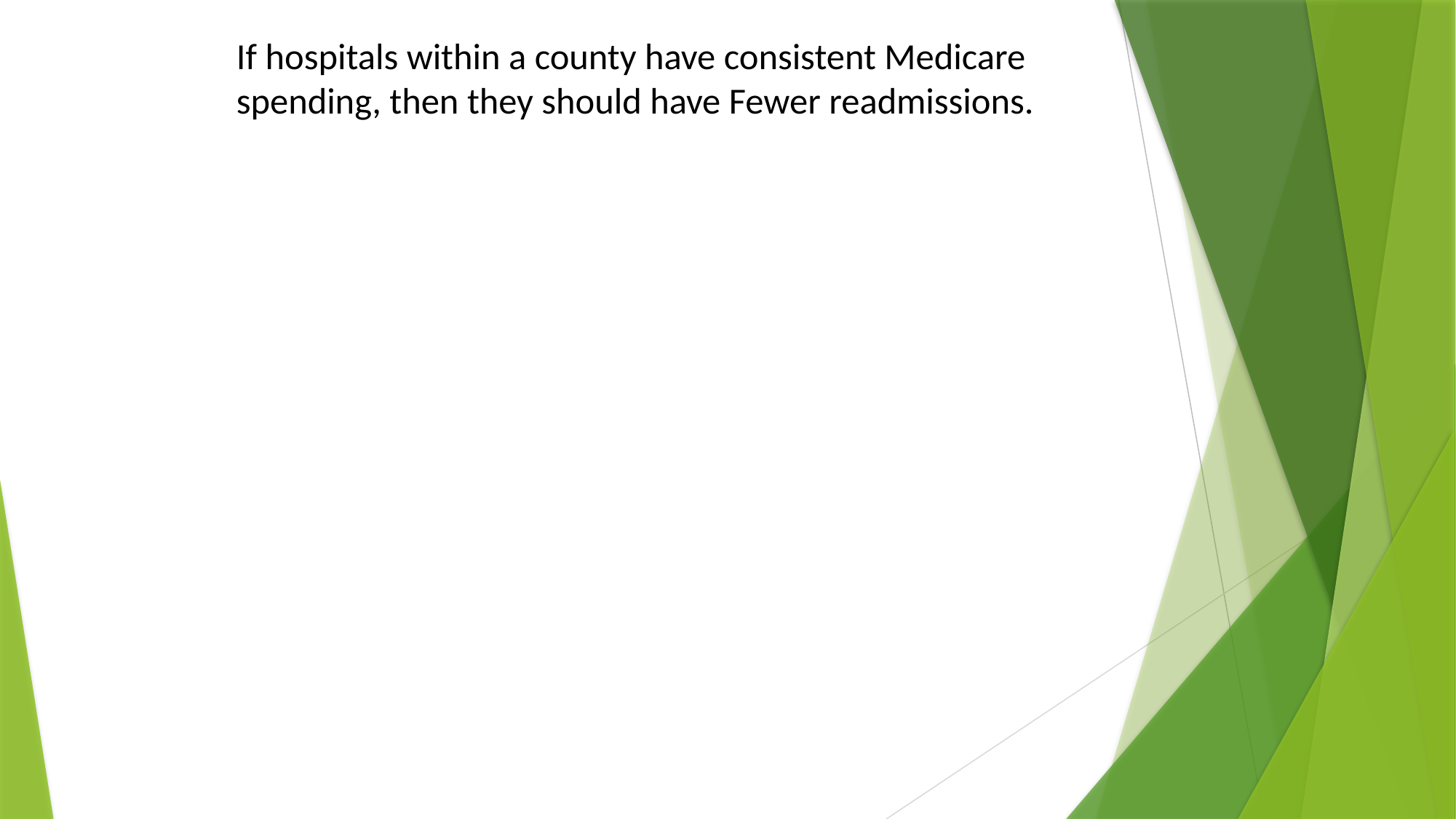

# If hospitals within a county have consistent Medicare spending, then they should have Fewer readmissions.